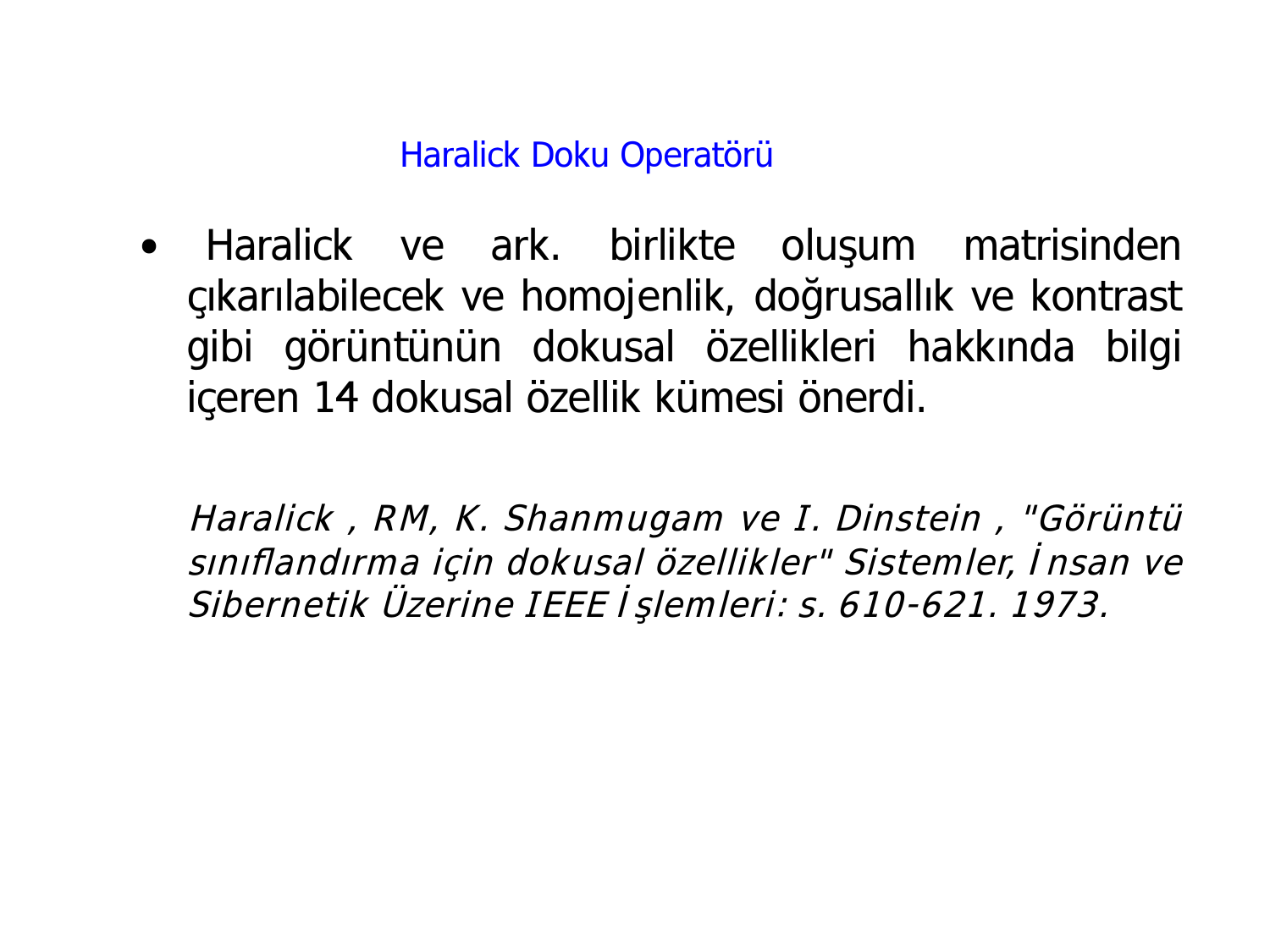

# Haralick Doku Operatörü
• Haralick ve ark. birlikte oluşum matrisinden çıkarılabilecek ve homojenlik, doğrusallık ve kontrast gibi görüntünün dokusal özellikleri hakkında bilgi içeren 14 dokusal özellik kümesi önerdi.

   Haralick , RM, K. Shanmugam ve I. Dinstein , "Görüntü sınıflandırma için dokusal özellikler" Sistemler, İnsan ve Sibernetik Üzerine IEEE İşlemleri: s. 610-621. 1973.